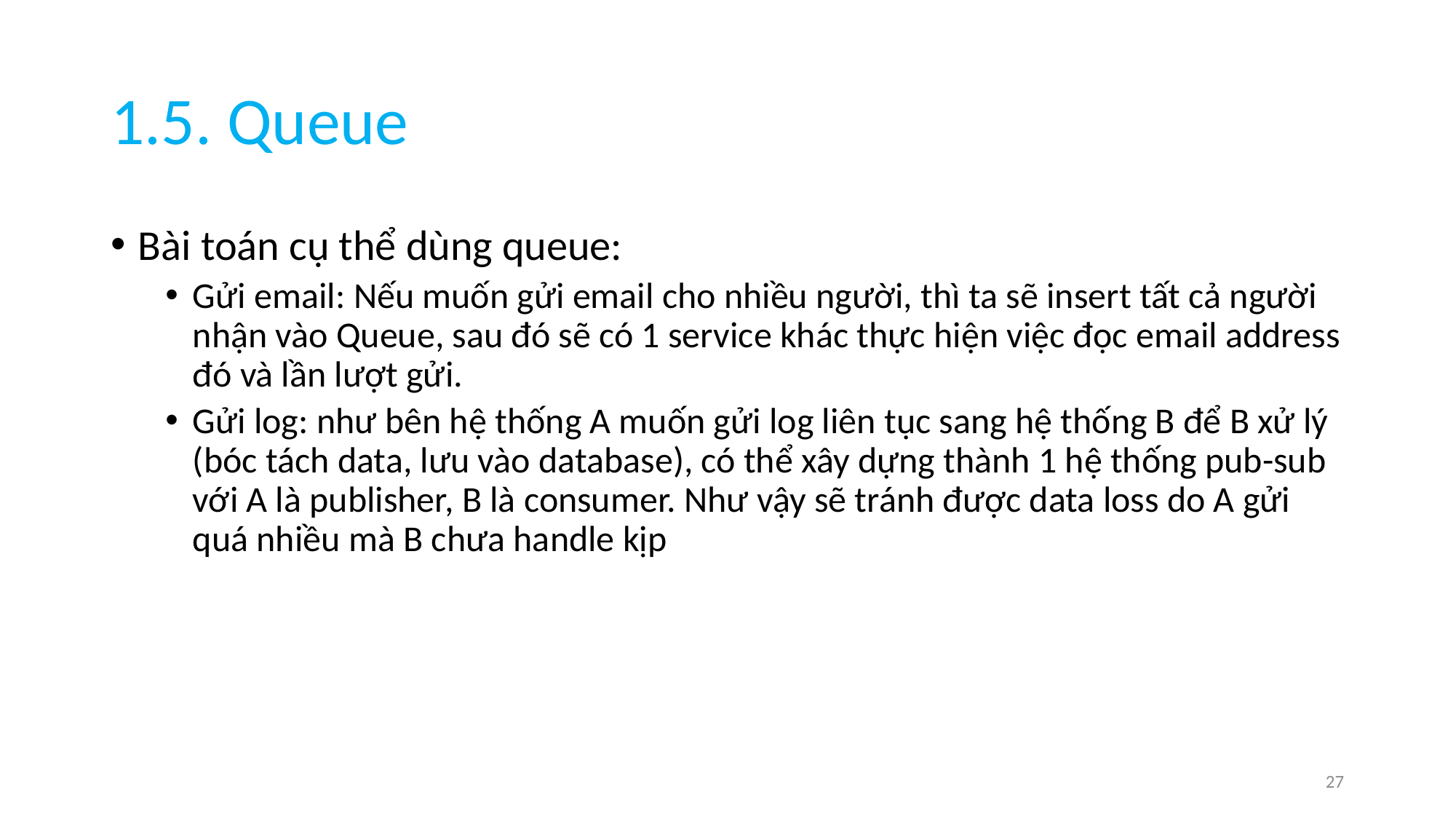

# 1.5. Queue
Bài toán cụ thể dùng queue:
Gửi email: Nếu muốn gửi email cho nhiều người, thì ta sẽ insert tất cả người nhận vào Queue, sau đó sẽ có 1 service khác thực hiện việc đọc email address đó và lần lượt gửi.
Gửi log: như bên hệ thống A muốn gửi log liên tục sang hệ thống B để B xử lý (bóc tách data, lưu vào database), có thể xây dựng thành 1 hệ thống pub-sub với A là publisher, B là consumer. Như vậy sẽ tránh được data loss do A gửi quá nhiều mà B chưa handle kịp

27